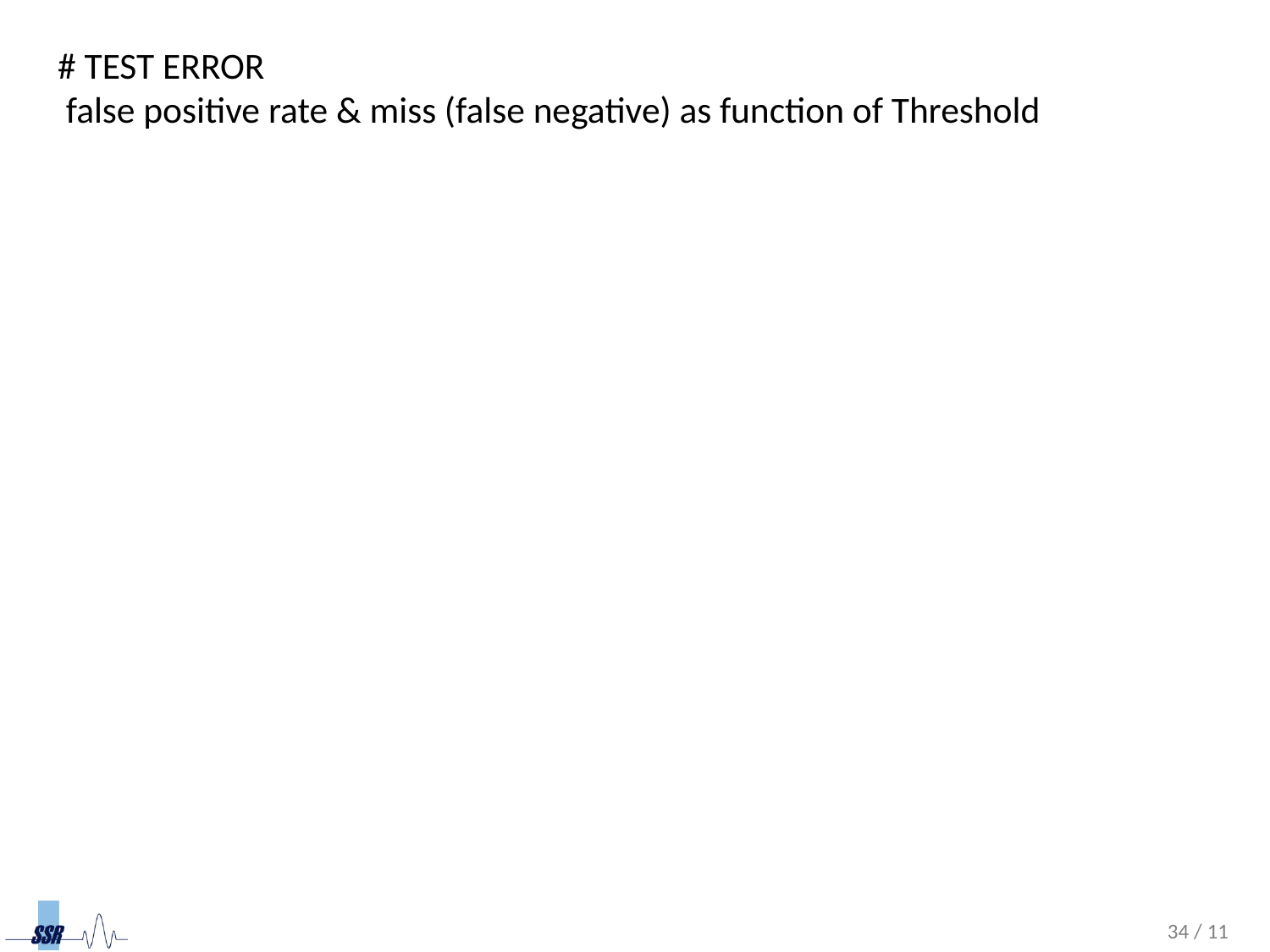

# TEST ERROR
 false positive rate & miss (false negative) as function of Threshold